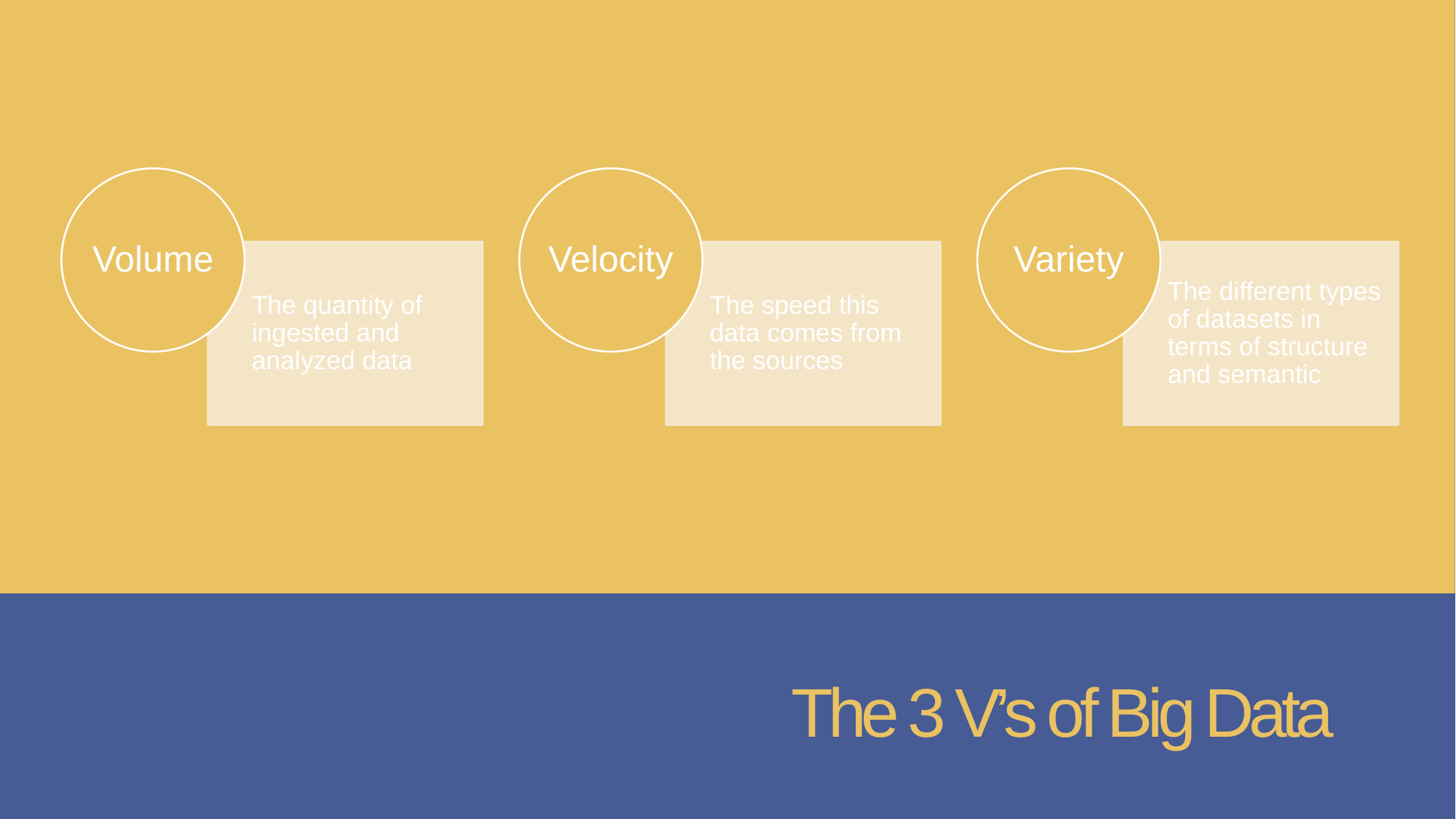

The quantity of ingested and analyzed data
Volume
The speed this data comes from the sources
Velocity
The different types of datasets in terms of structure and semantic
Variety

The 3 V’s of Big Data